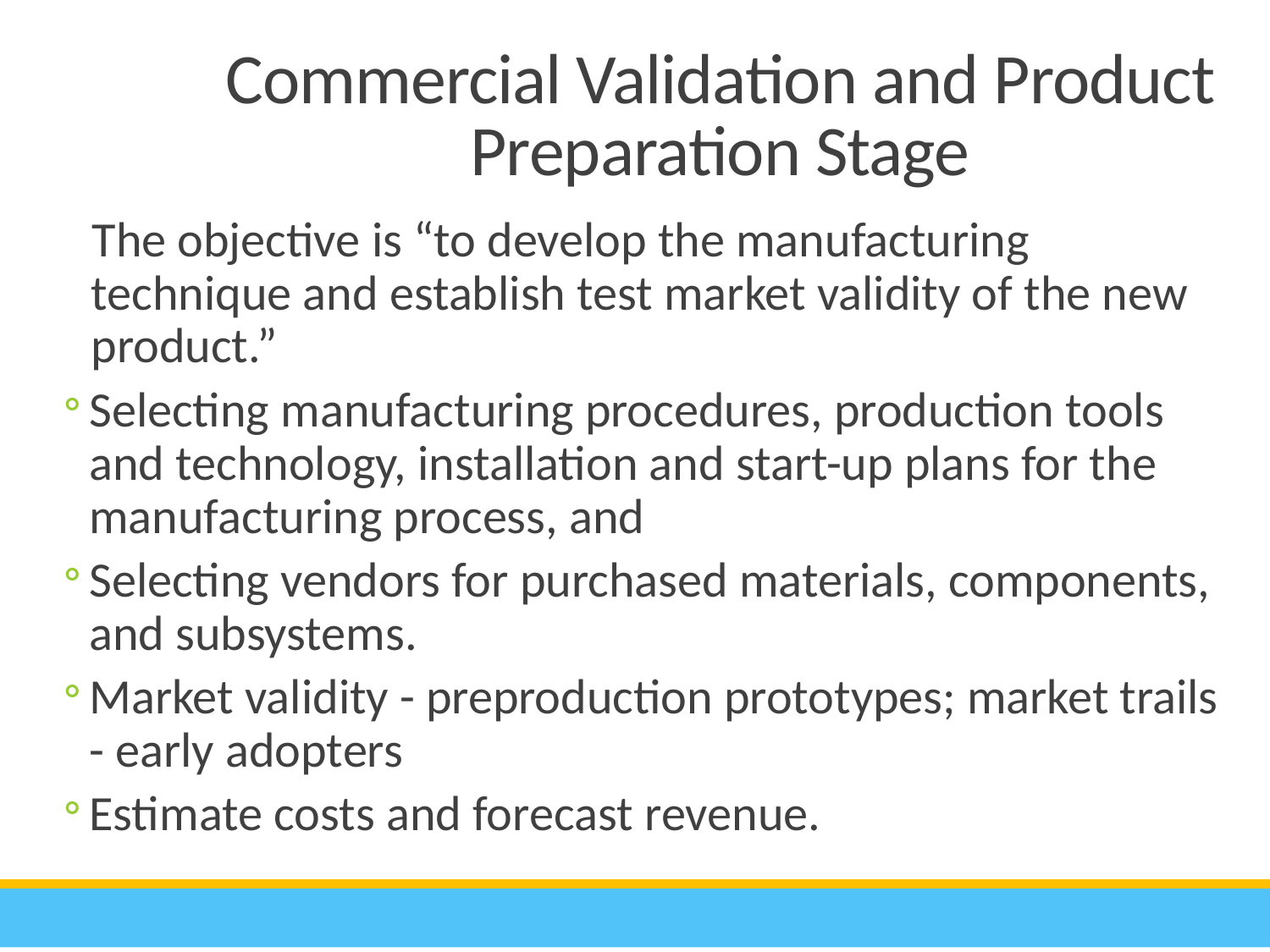

Commercial Validation and Product Preparation Stage
The objective is “to develop the manufacturing technique and establish test market validity of the new product.”
Selecting manufacturing procedures, production tools and technology, installation and start-up plans for the manufacturing process, and
Selecting vendors for purchased materials, components, and subsystems.
Market validity - preproduction prototypes; market trails - early adopters
Estimate costs and forecast revenue.